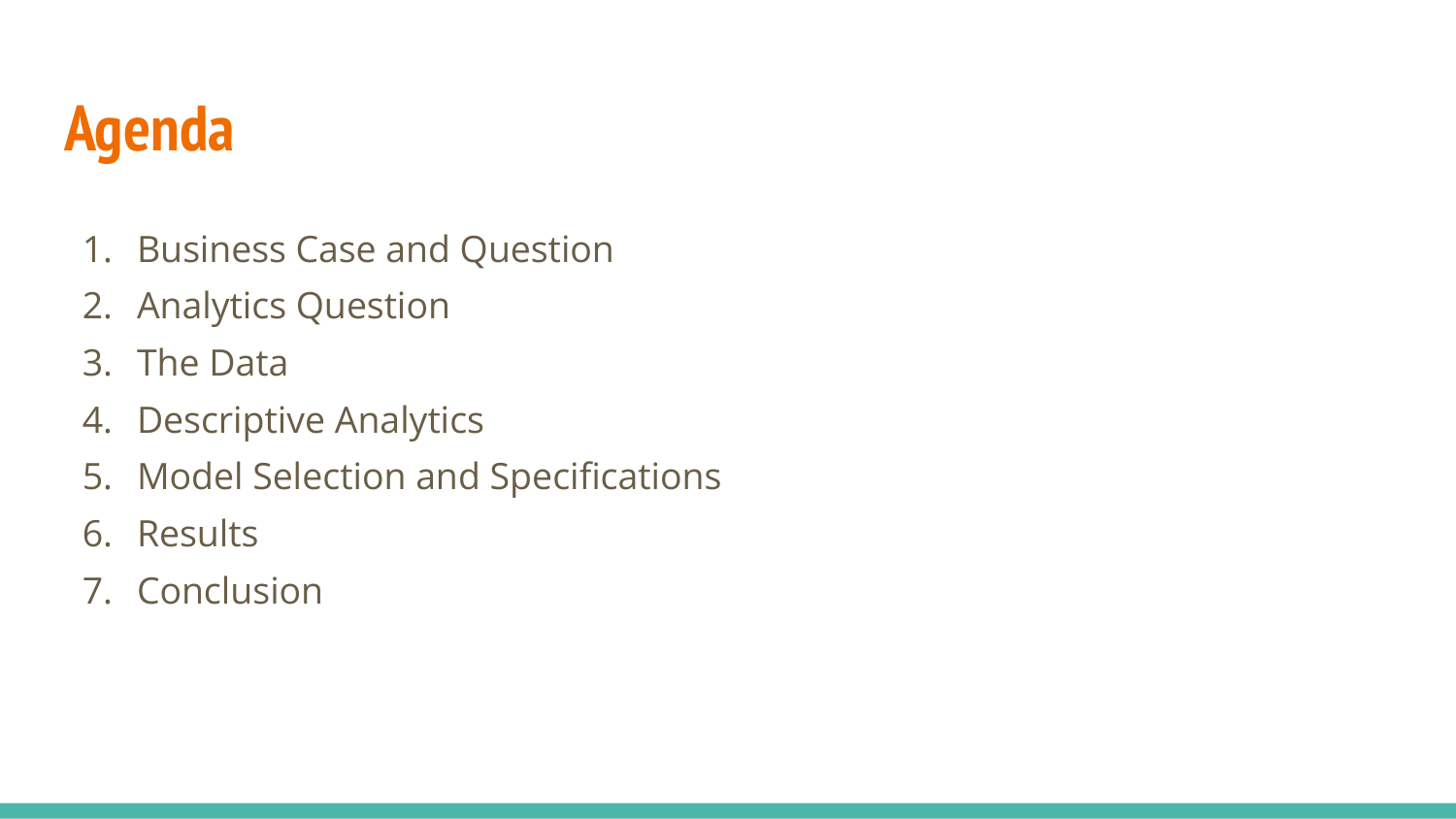

# Agenda

Business Case and Question
Analytics Question
The Data
Descriptive Analytics
Model Selection and Specifications
Results
Conclusion